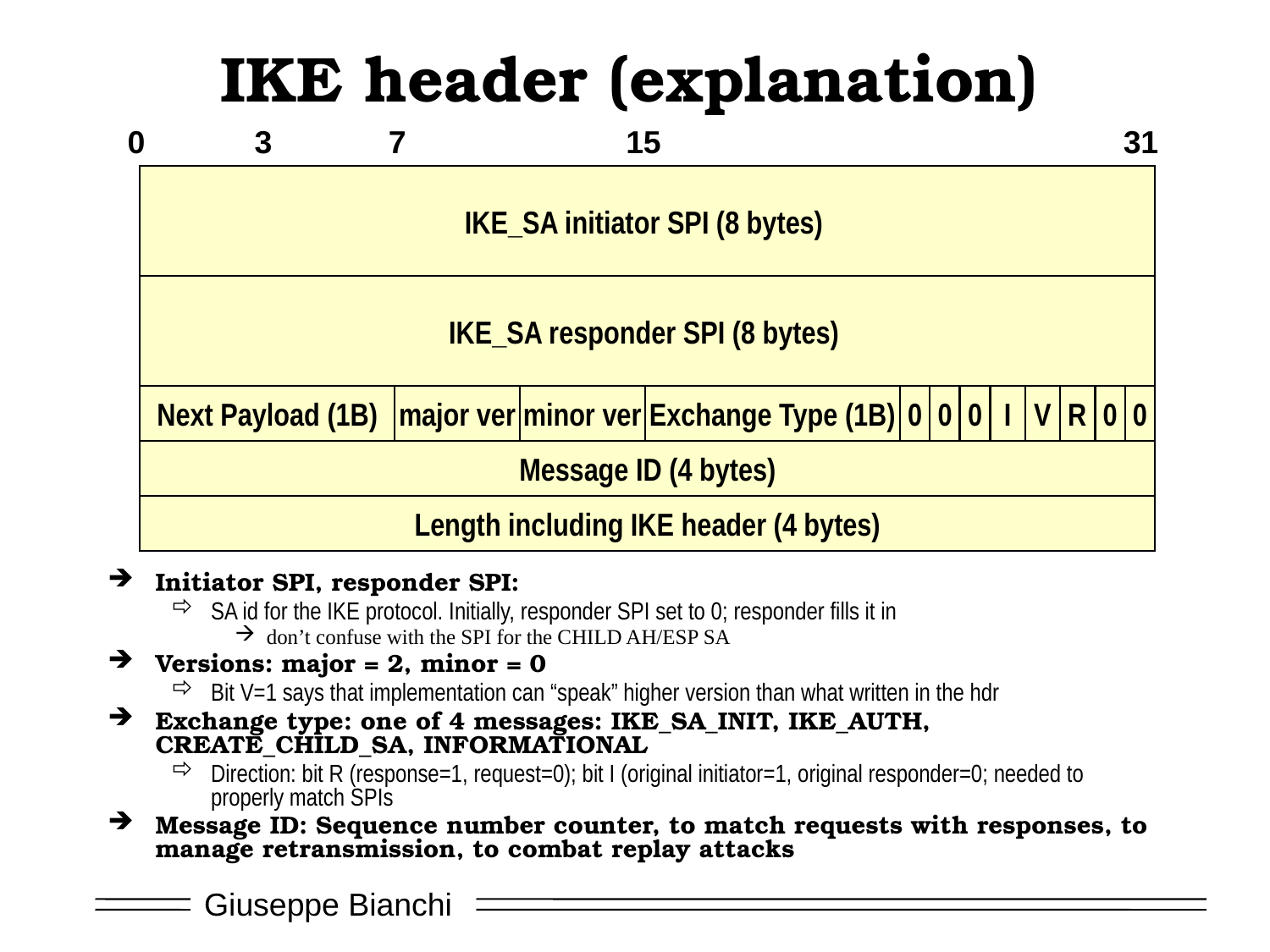

# IKE header (explanation)
0
3
7
15
31
IKE_SA initiator SPI (8 bytes)
IKE_SA responder SPI (8 bytes)
Next Payload (1B)
major ver
minor ver
Exchange Type (1B)
0
0
0
I
V
R
0
0
Message ID (4 bytes)
Length including IKE header (4 bytes)
Initiator SPI, responder SPI:
SA id for the IKE protocol. Initially, responder SPI set to 0; responder fills it in
don’t confuse with the SPI for the CHILD AH/ESP SA
Versions: major = 2, minor = 0
Bit V=1 says that implementation can “speak” higher version than what written in the hdr
Exchange type: one of 4 messages: IKE_SA_INIT, IKE_AUTH, CREATE_CHILD_SA, INFORMATIONAL
Direction: bit R (response=1, request=0); bit I (original initiator=1, original responder=0; needed to properly match SPIs
Message ID: Sequence number counter, to match requests with responses, to manage retransmission, to combat replay attacks